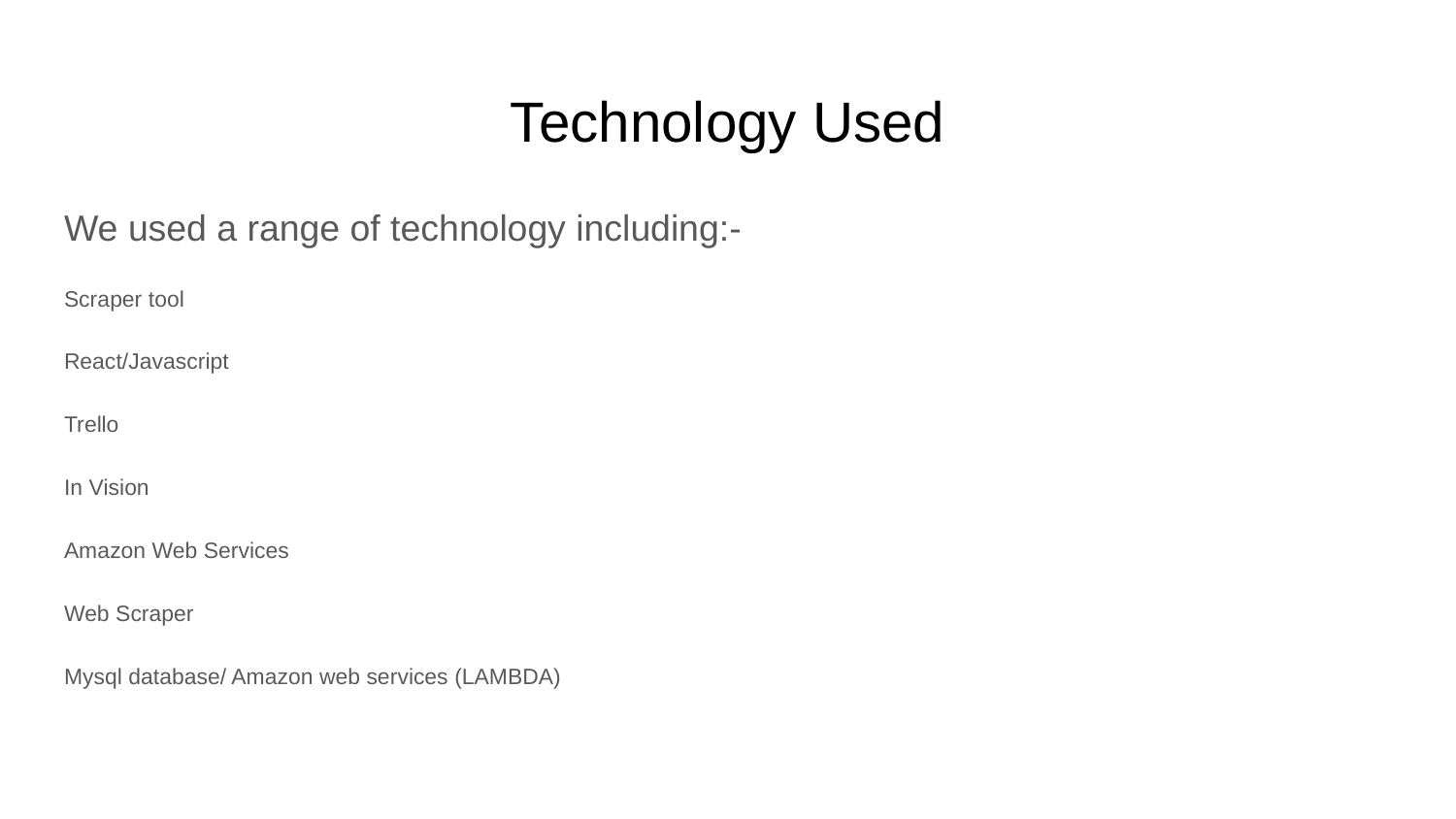

# Technology Used
We used a range of technology including:-
Scraper tool
React/Javascript
Trello
In Vision
Amazon Web Services
Web Scraper
Mysql database/ Amazon web services (LAMBDA)